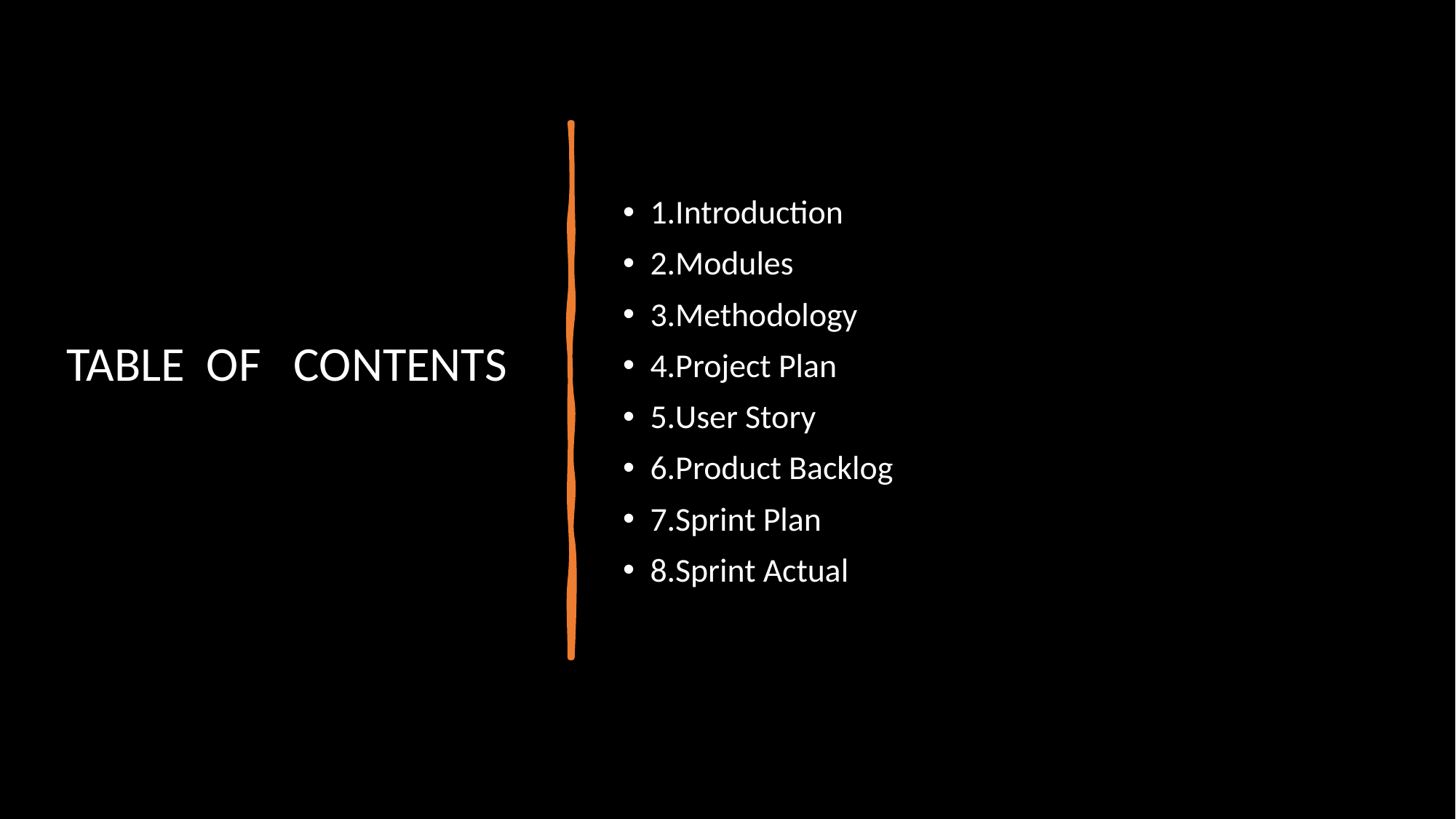

# TABLE  OF   CONTENTS

1.Introduction
2.Modules
3.Methodology
4.Project Plan
5.User Story
6.Product Backlog
7.Sprint Plan
8.Sprint Actual

2